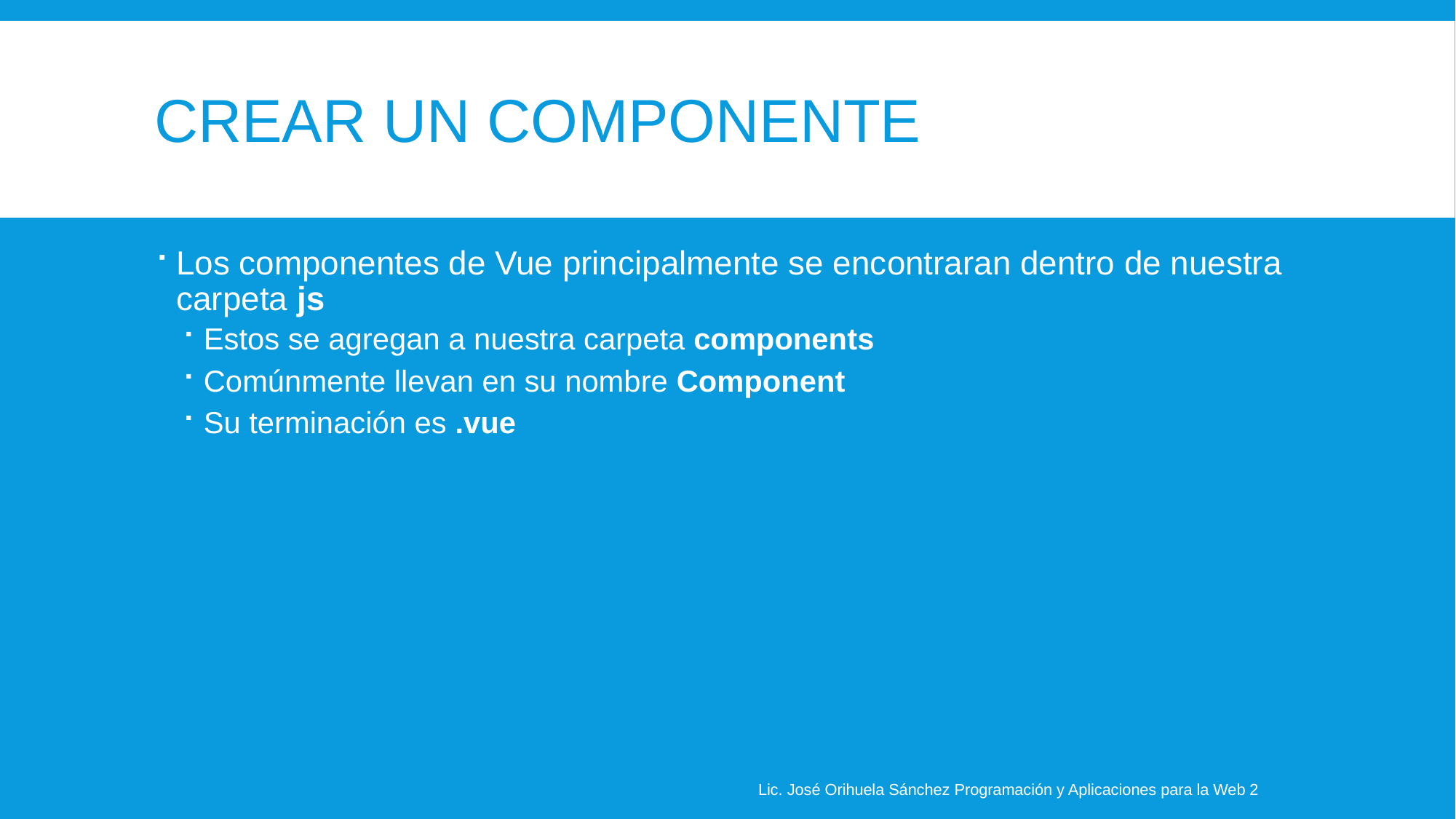

# Crear un componente
Los componentes de Vue principalmente se encontraran dentro de nuestra carpeta js
Estos se agregan a nuestra carpeta components
Comúnmente llevan en su nombre Component
Su terminación es .vue
Lic. José Orihuela Sánchez Programación y Aplicaciones para la Web 2